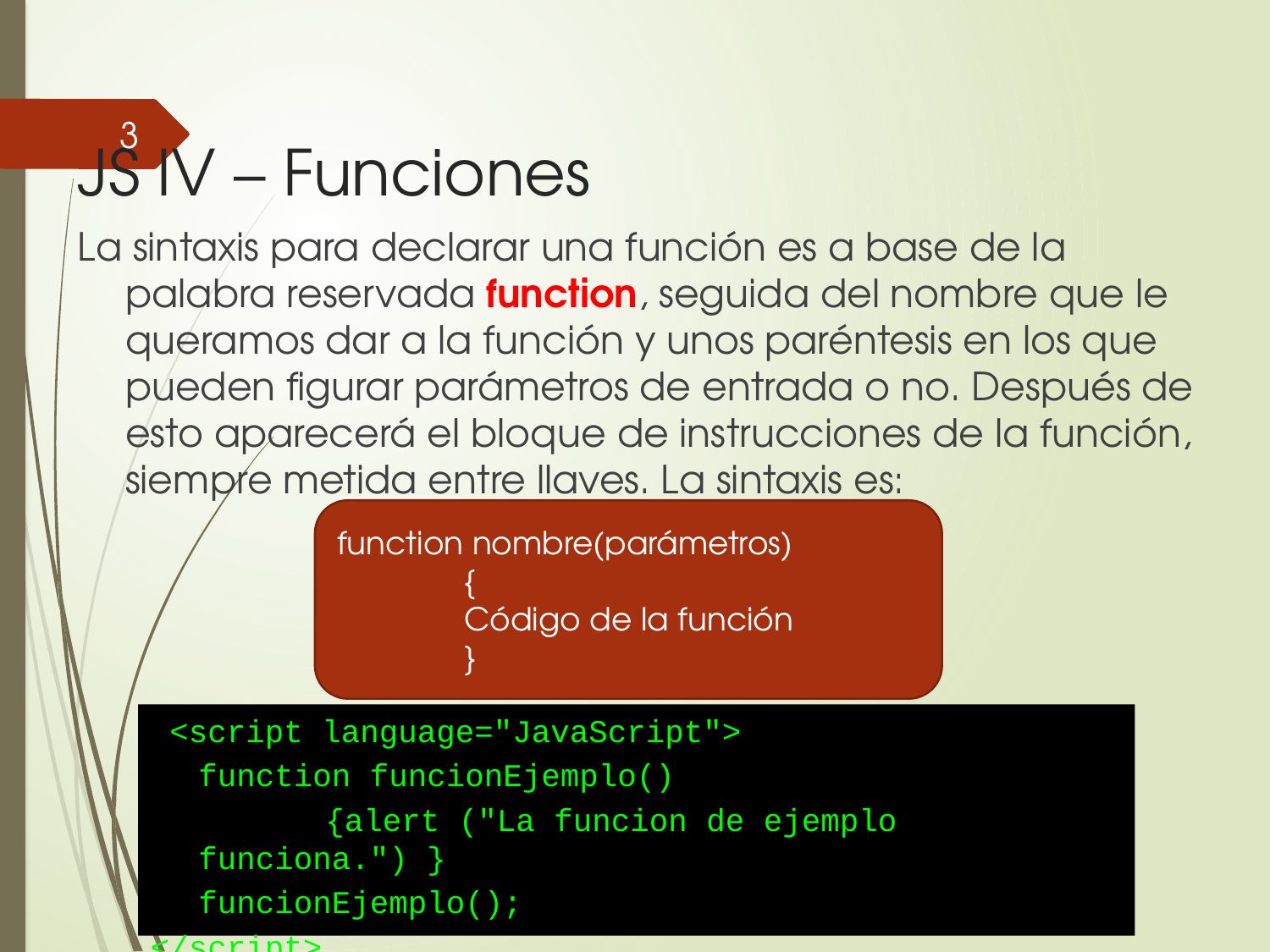

3
# JS IV – Funciones
La sintaxis para declarar una función es a base de la palabra reservada function, seguida del nombre que le queramos dar a la función y unos paréntesis en los que pueden figurar parámetros de entrada o no. Después de esto aparecerá el bloque de instrucciones de la función, siempre metida entre llaves. La sintaxis es:

function nombre(parámetros)
	{
	Código de la función
	}
 <script language="JavaScript">
	function funcionEjemplo()
		{alert ("La funcion de ejemplo funciona.") }
	funcionEjemplo();
</script>
Desarrollo Web en Entorno Cliente